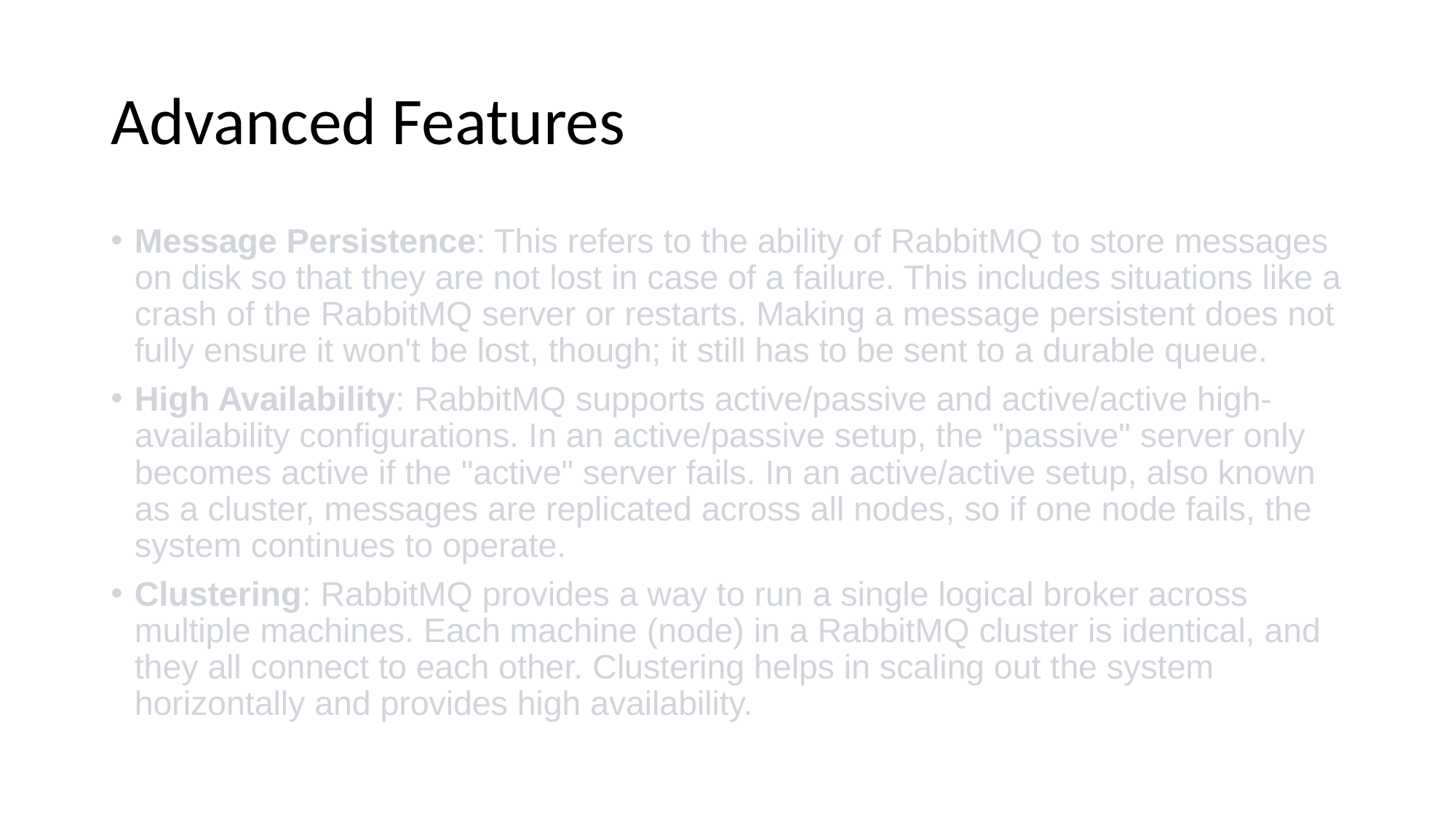

# Advanced Features
Message Persistence: This refers to the ability of RabbitMQ to store messages on disk so that they are not lost in case of a failure. This includes situations like a crash of the RabbitMQ server or restarts. Making a message persistent does not fully ensure it won't be lost, though; it still has to be sent to a durable queue.
High Availability: RabbitMQ supports active/passive and active/active high-availability configurations. In an active/passive setup, the "passive" server only becomes active if the "active" server fails. In an active/active setup, also known as a cluster, messages are replicated across all nodes, so if one node fails, the system continues to operate.
Clustering: RabbitMQ provides a way to run a single logical broker across multiple machines. Each machine (node) in a RabbitMQ cluster is identical, and they all connect to each other. Clustering helps in scaling out the system horizontally and provides high availability.